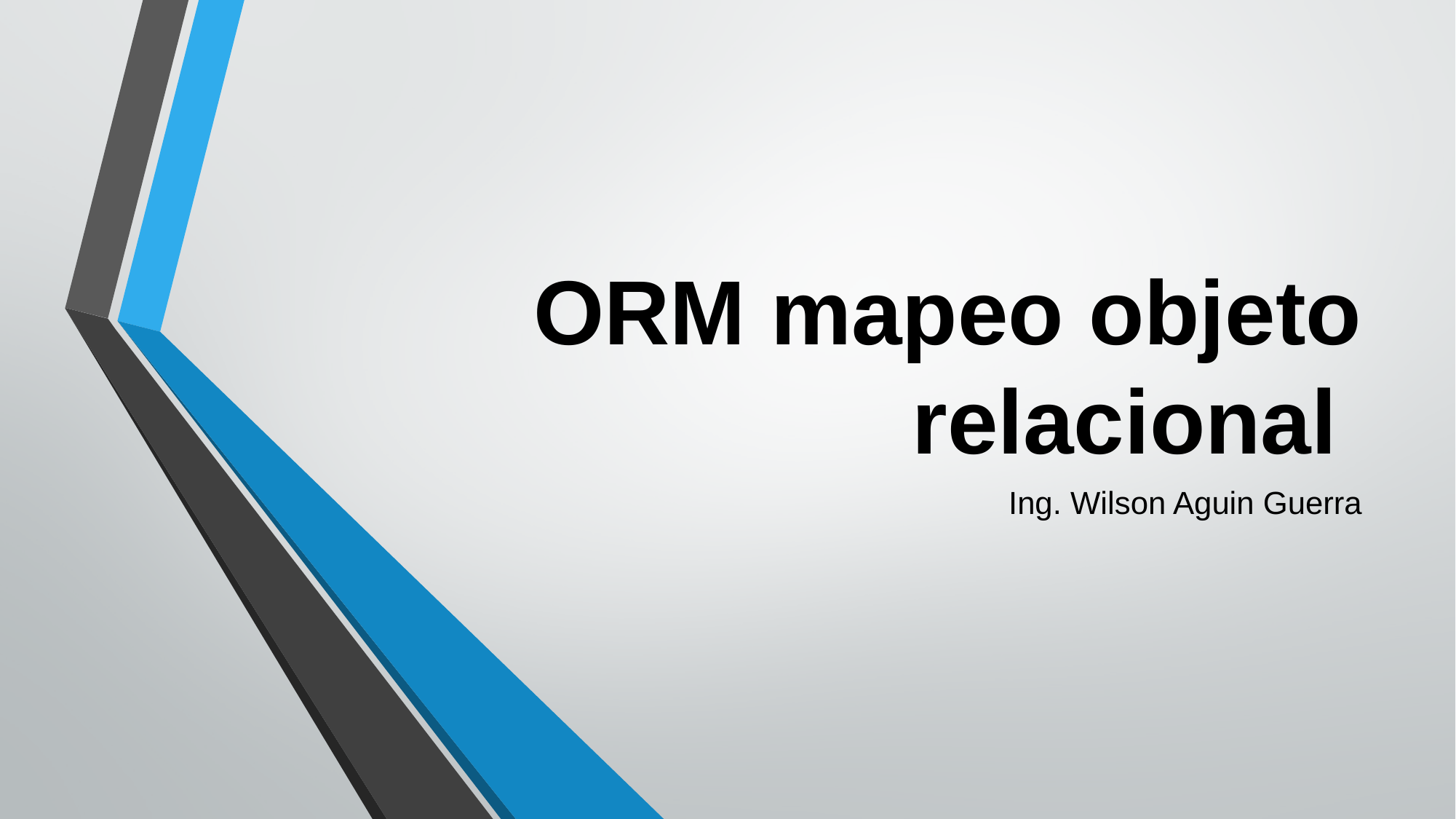

# ORM mapeo objeto relacional
Ing. Wilson Aguin Guerra